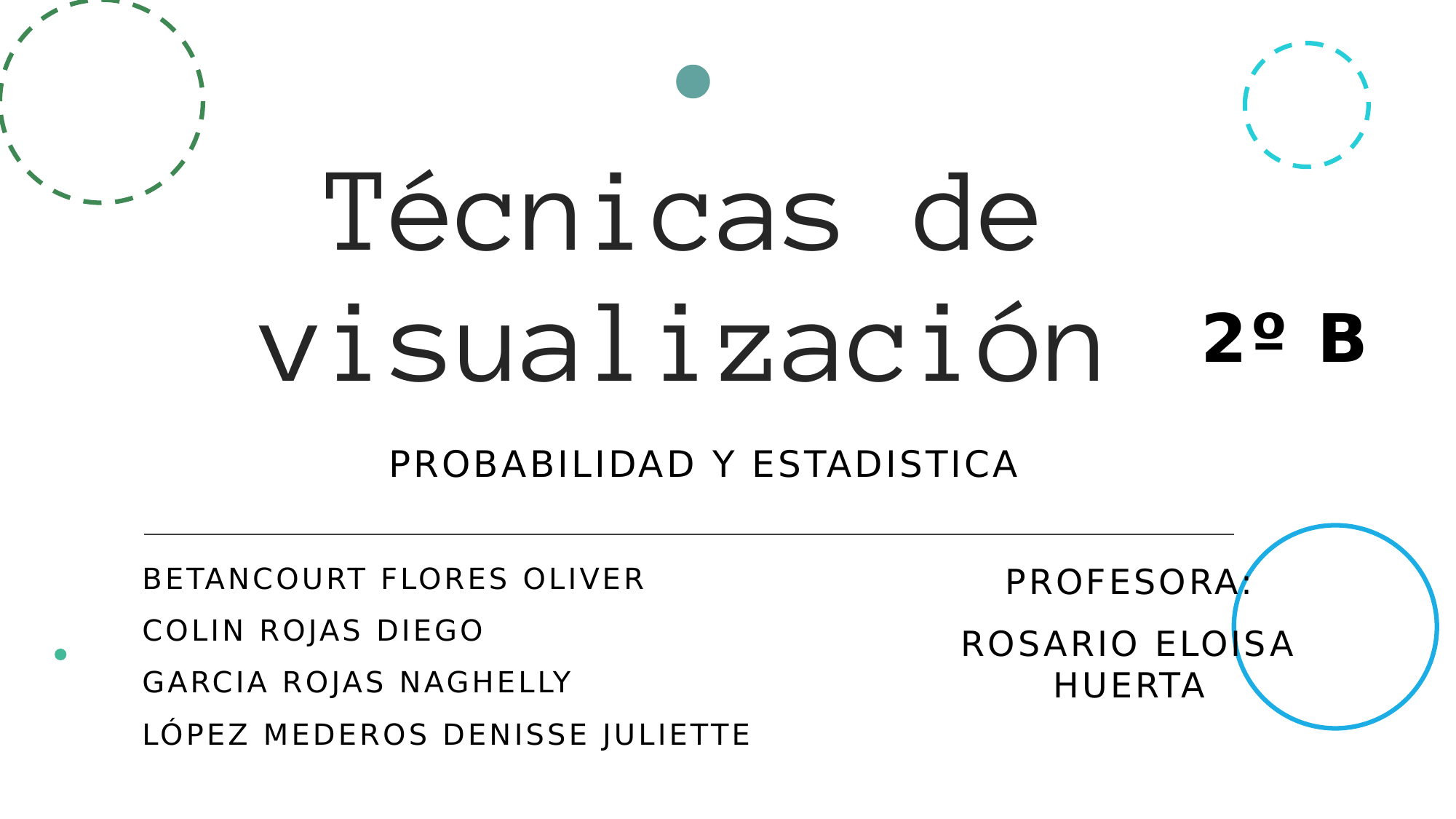

# Técnicas de visualización
2º B
PROBABILIDAD Y ESTADISTICA
Betancourt Flores Oliver
Colin Rojas Diego
Garcia Rojas Naghelly
López Mederos Denisse Juliette
Profesora:
Rosario Eloisa Huerta